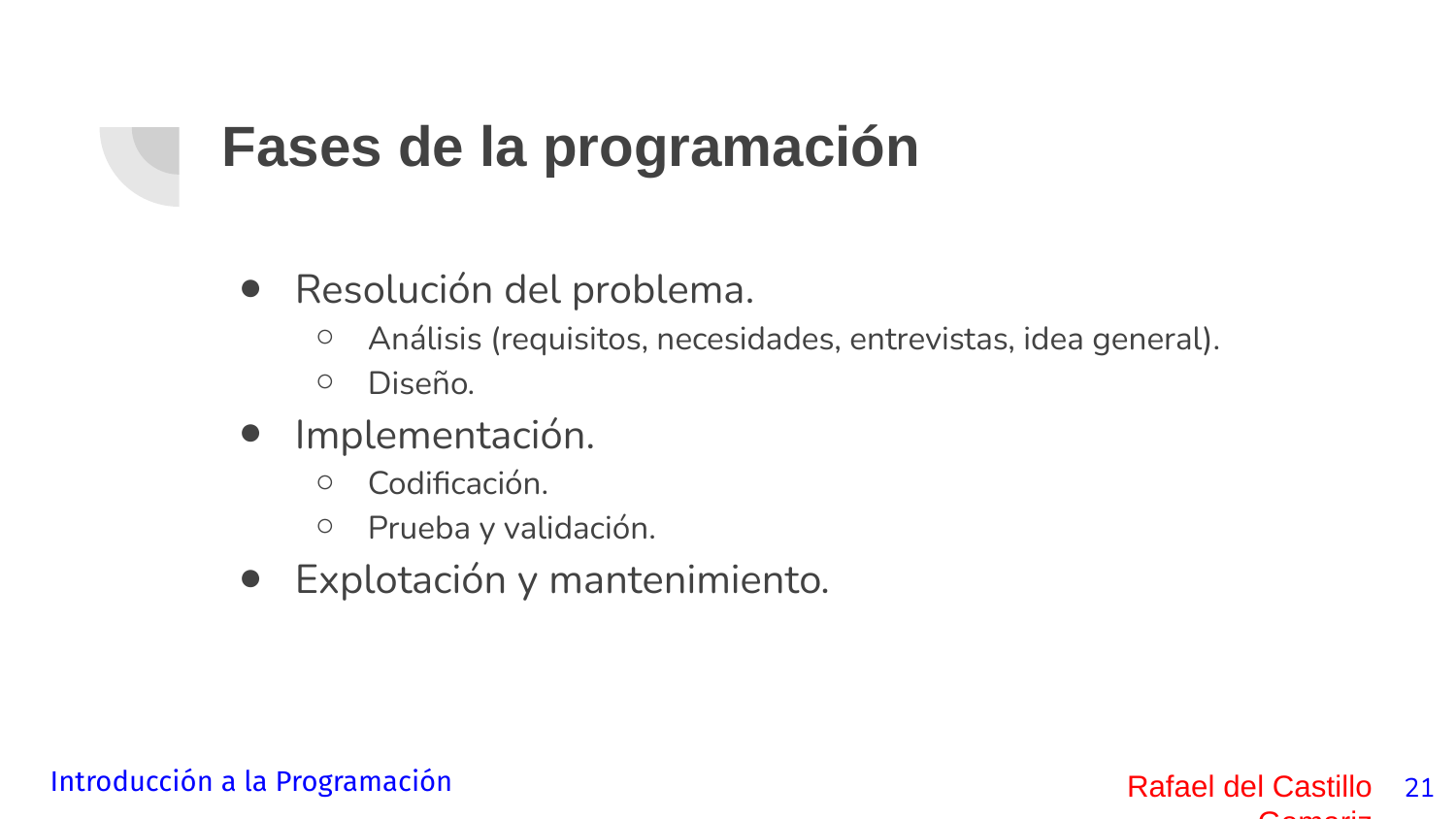

# Fases de la programación
Resolución del problema.
Análisis (requisitos, necesidades, entrevistas, idea general).
Diseño.
Implementación.
Codificación.
Prueba y validación.
Explotación y mantenimiento.
21